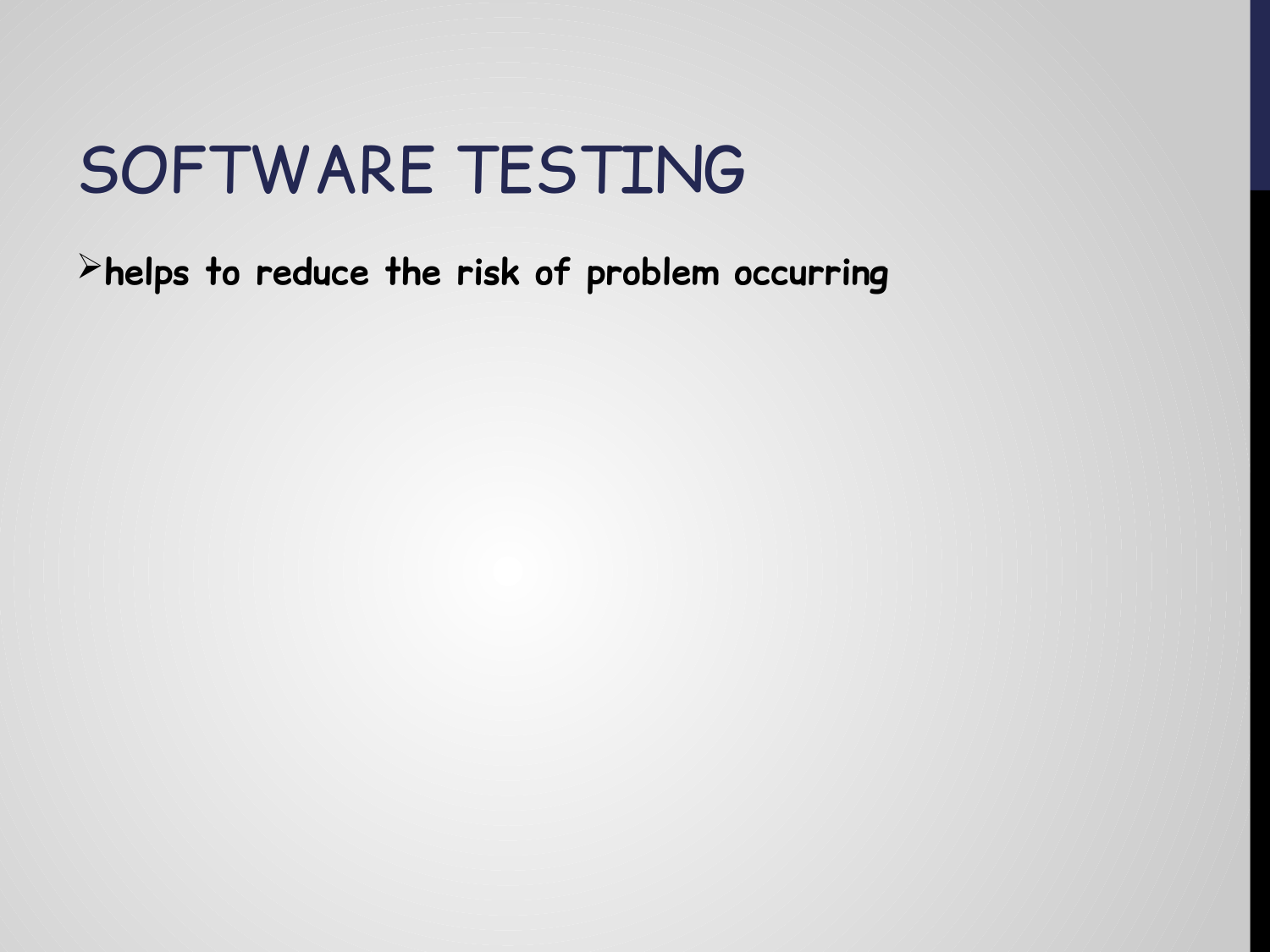

# Software Testing
helps to reduce the risk of problem occurring